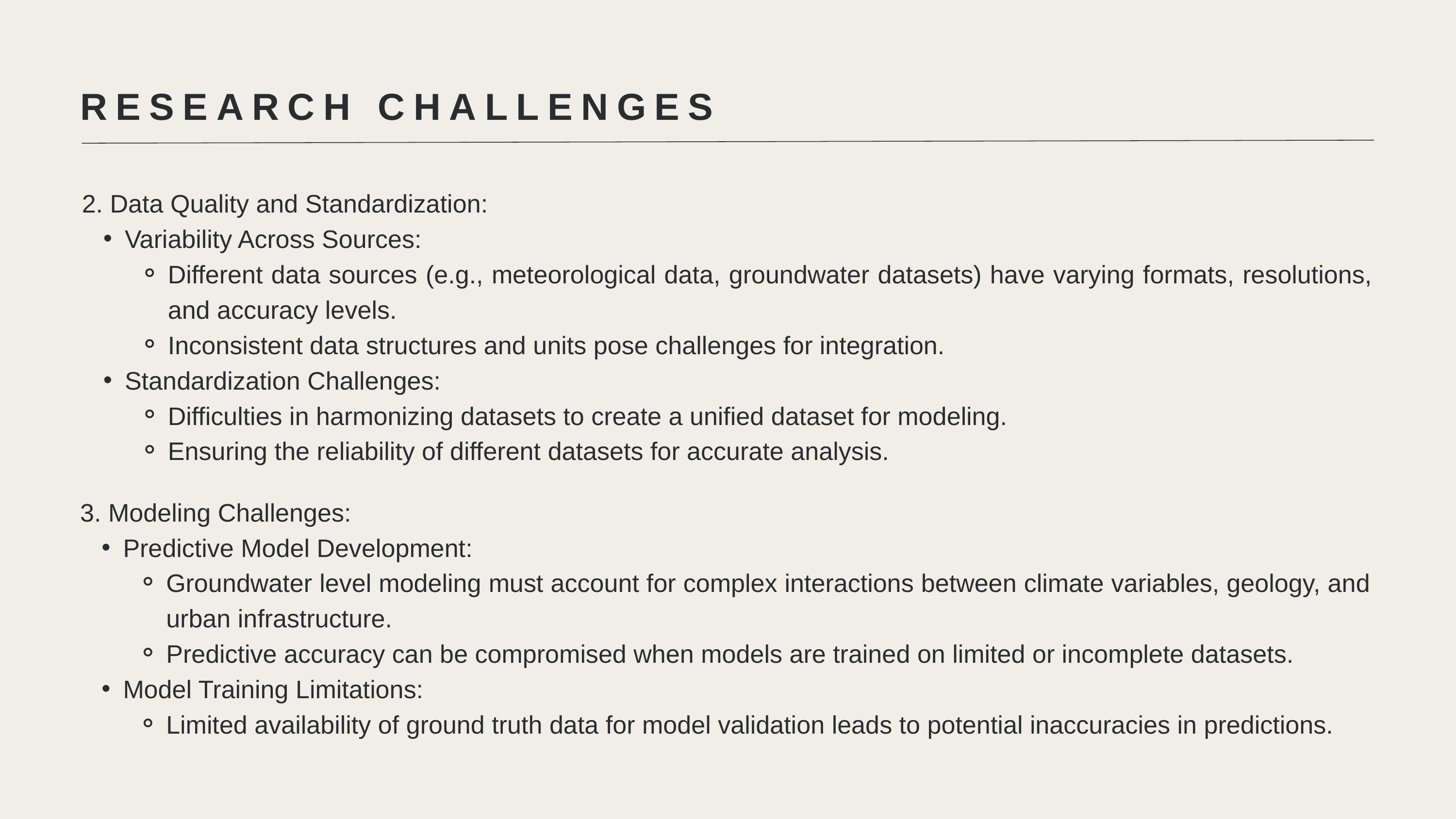

RESEARCH CHALLENGES

2. Data Quality and Standardization:
Variability Across Sources:
Different data sources (e.g., meteorological data, groundwater datasets) have varying formats, resolutions, and accuracy levels.
Inconsistent data structures and units pose challenges for integration.
Standardization Challenges:
Difficulties in harmonizing datasets to create a unified dataset for modeling.
Ensuring the reliability of different datasets for accurate analysis.

3. Modeling Challenges:
Predictive Model Development:
Groundwater level modeling must account for complex interactions between climate variables, geology, and urban infrastructure.
Predictive accuracy can be compromised when models are trained on limited or incomplete datasets.
Model Training Limitations:
Limited availability of ground truth data for model validation leads to potential inaccuracies in predictions.